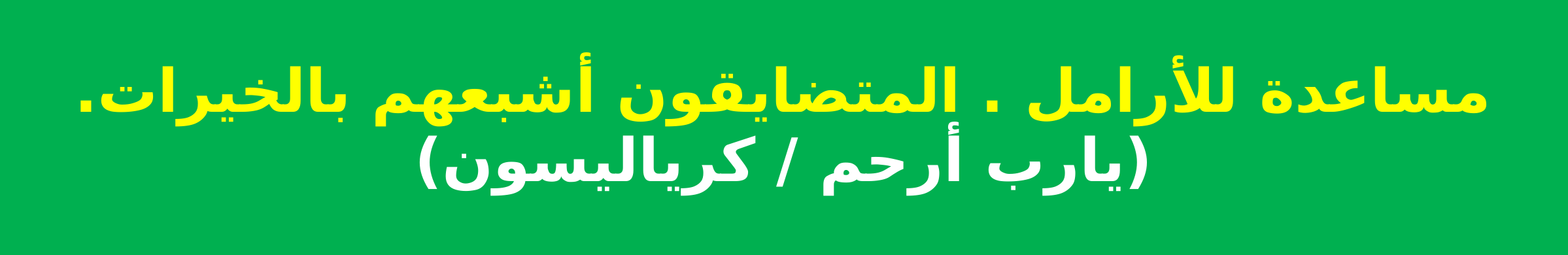

مساعدة للأرامل . المتضايقون أشبعهم بالخيرات.
(يارب أرحم / كرياليسون)